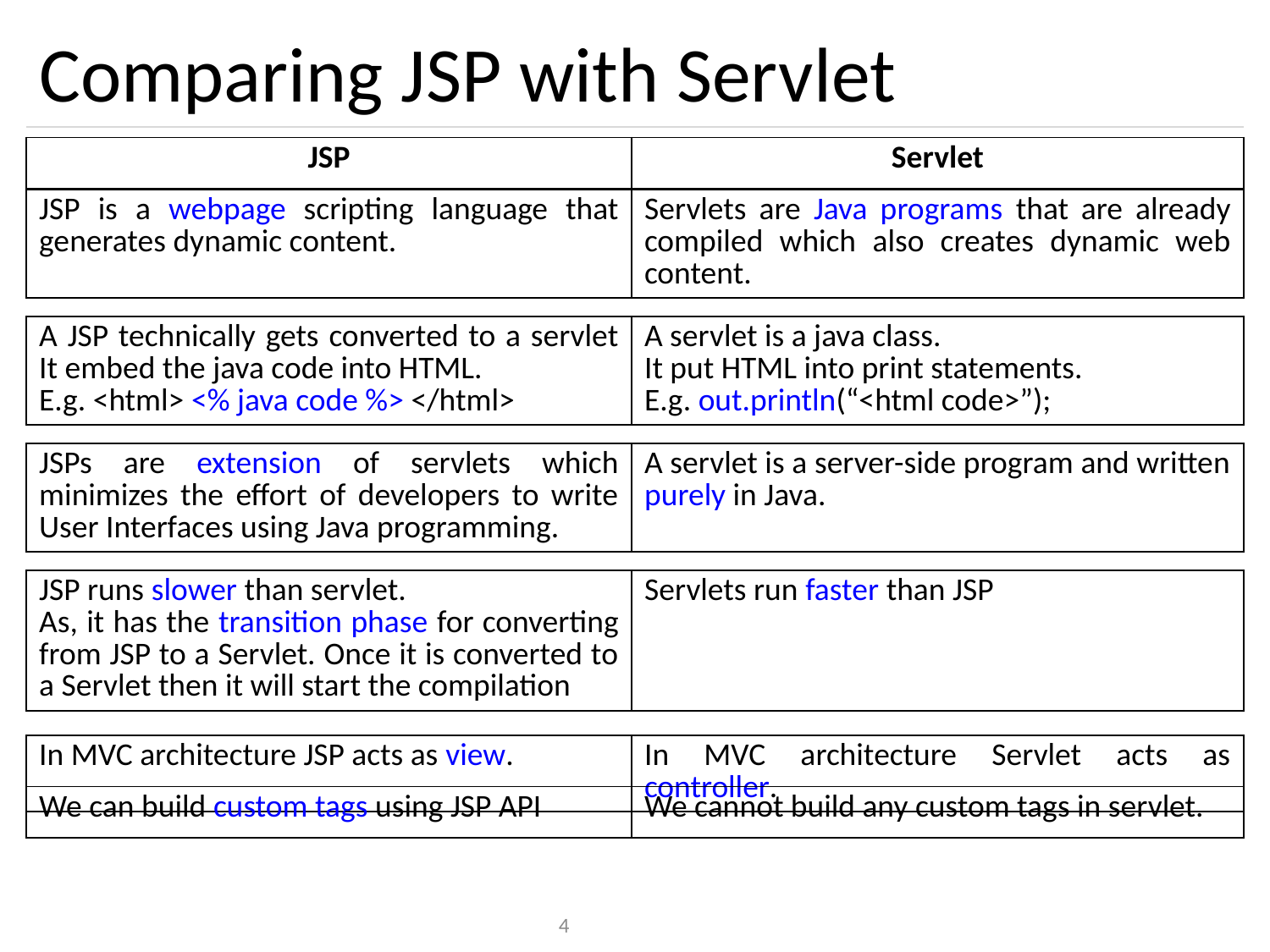

# Comparing JSP with Servlet
| JSP | Servlet |
| --- | --- |
| JSP is a webpage scripting language that generates dynamic content. | Servlets are Java programs that are already compiled which also creates dynamic web content. |
| --- | --- |
| A JSP technically gets converted to a servlet It embed the java code into HTML. E.g. <html> <% java code %> </html> | A servlet is a java class. It put HTML into print statements. E.g. out.println(“<html code>”); |
| --- | --- |
| JSPs are extension of servlets which minimizes the effort of developers to write User Interfaces using Java programming. | A servlet is a server-side program and written purely in Java. |
| --- | --- |
| JSP runs slower than servlet. As, it has the transition phase for converting from JSP to a Servlet. Once it is converted to a Servlet then it will start the compilation | Servlets run faster than JSP |
| --- | --- |
| In MVC architecture JSP acts as view. | In MVC architecture Servlet acts as controller. |
| --- | --- |
| We can build custom tags using JSP API | We cannot build any custom tags in servlet. |
| --- | --- |
4